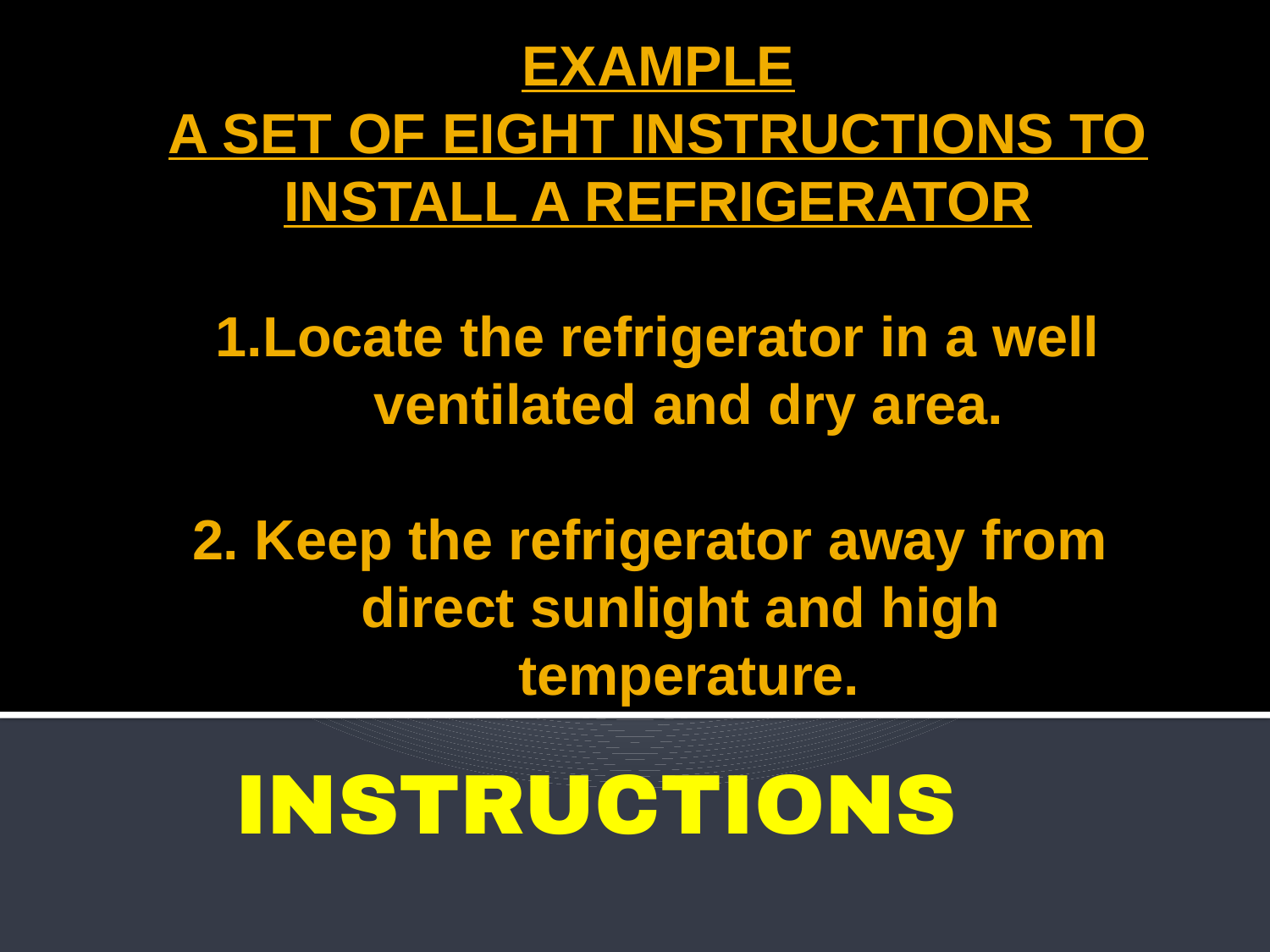

# EXAMPLE A SET OF EIGHT INSTRUCTIONS TO INSTALL A REFRIGERATOR 1.Locate the refrigerator in a well ventilated and dry area. 2. Keep the refrigerator away from direct sunlight and high temperature.
INSTRUCTIONS